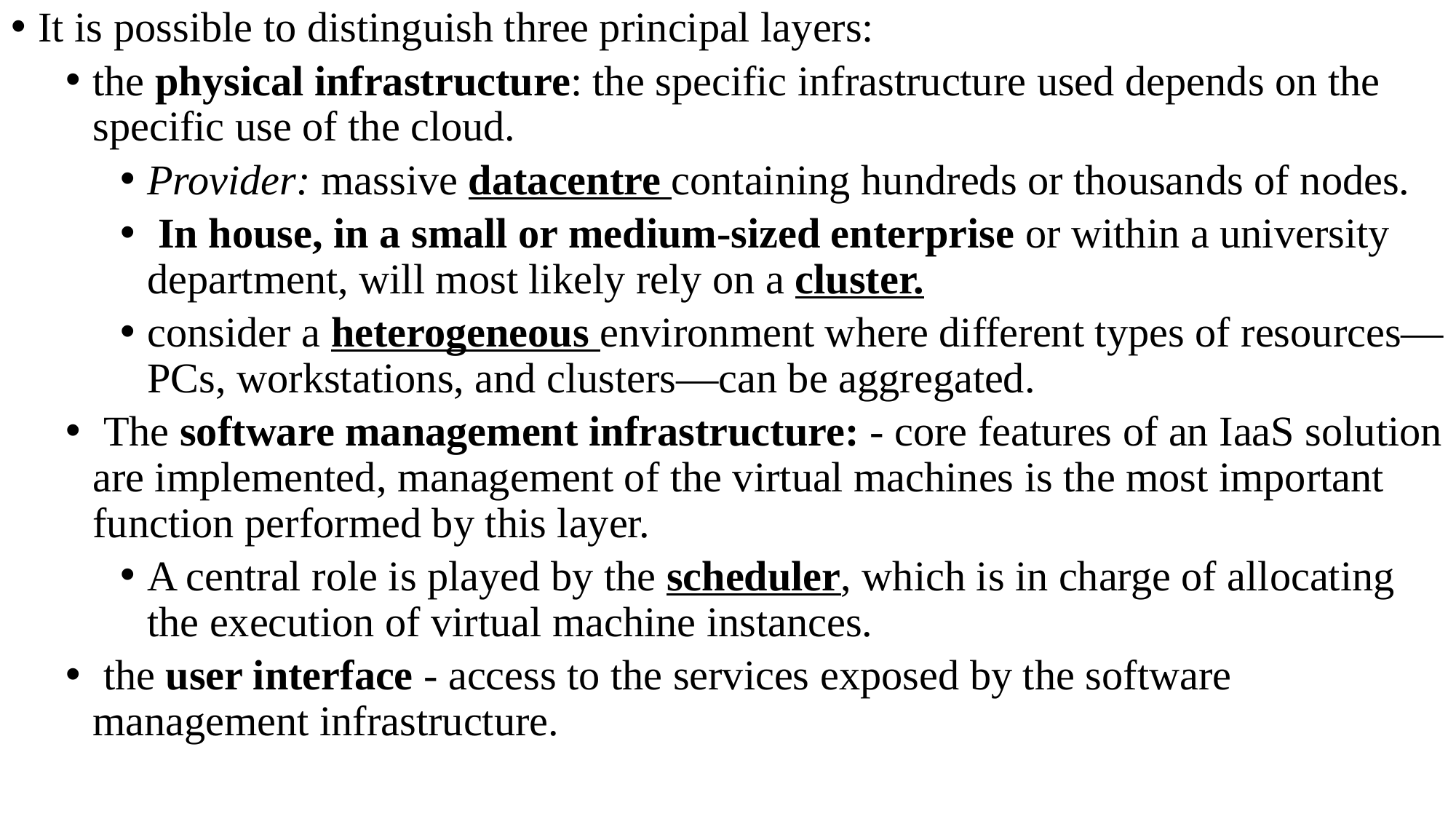

It is possible to distinguish three principal layers:
the physical infrastructure: the specific infrastructure used depends on the specific use of the cloud.
Provider: massive datacentre containing hundreds or thousands of nodes.
 In house, in a small or medium-sized enterprise or within a university department, will most likely rely on a cluster.
consider a heterogeneous environment where different types of resources—PCs, workstations, and clusters—can be aggregated.
 The software management infrastructure: - core features of an IaaS solution are implemented, management of the virtual machines is the most important function performed by this layer.
A central role is played by the scheduler, which is in charge of allocating the execution of virtual machine instances.
 the user interface - access to the services exposed by the software management infrastructure.